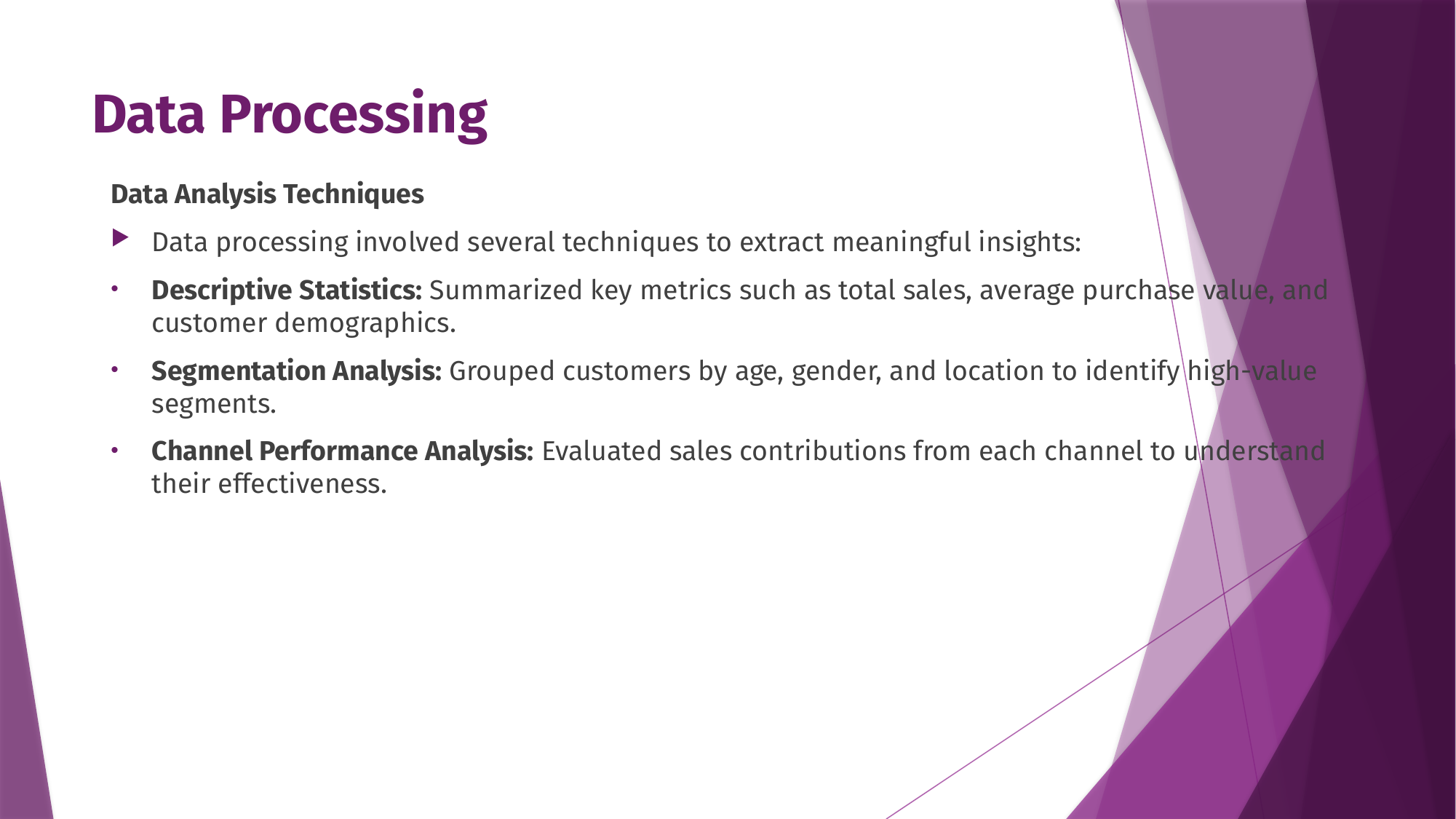

# Data Processing

Data Analysis Techniques
Data processing involved several techniques to extract meaningful insights:
Descriptive Statistics: Summarized key metrics such as total sales, average purchase value, and customer demographics.
Segmentation Analysis: Grouped customers by age, gender, and location to identify high-value segments.
Channel Performance Analysis: Evaluated sales contributions from each channel to understand their effectiveness.